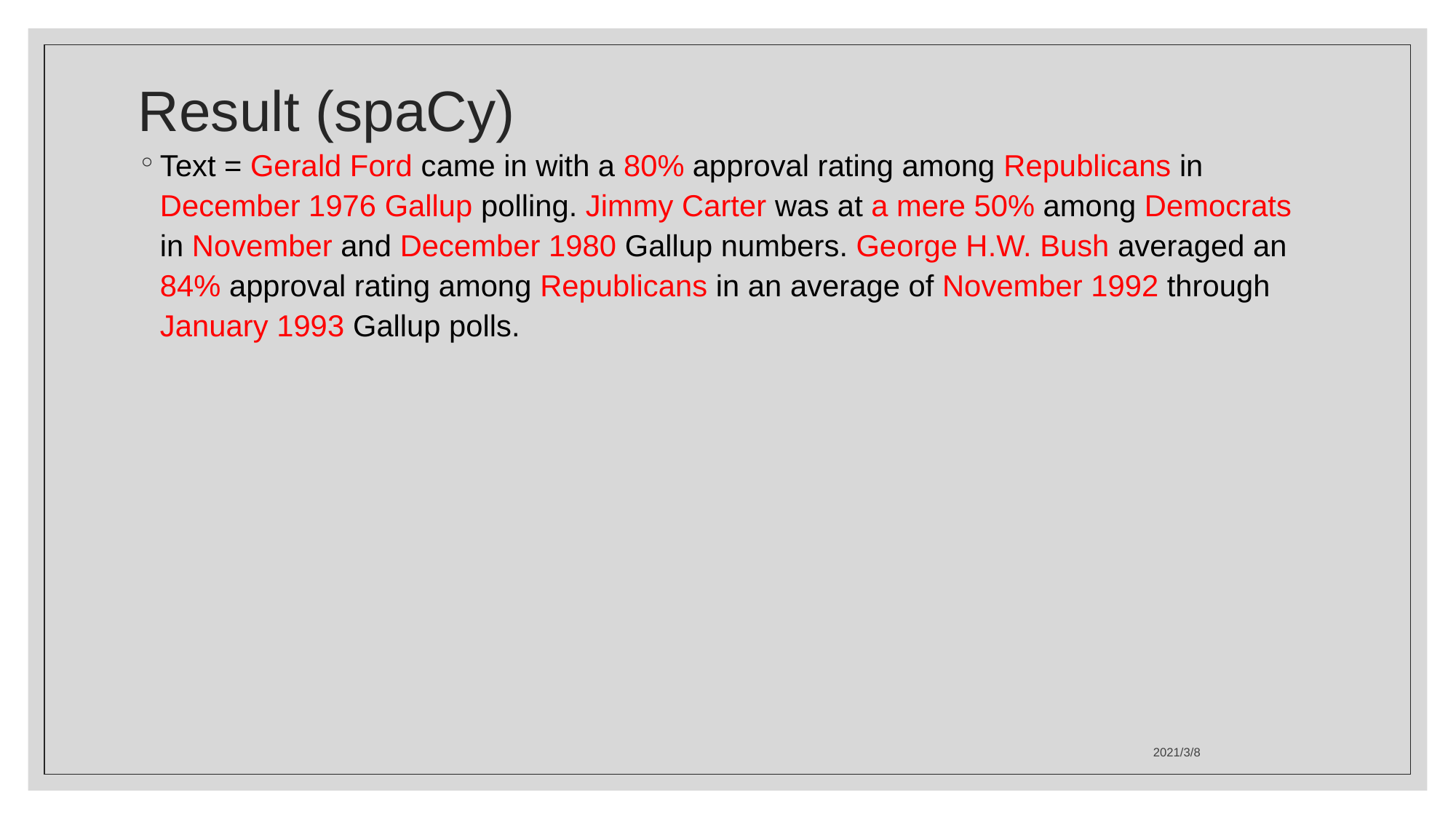

# Result (spaCy)
Text = Gerald Ford came in with a 80% approval rating among Republicans in December 1976 Gallup polling. Jimmy Carter was at a mere 50% among Democrats in November and December 1980 Gallup numbers. George H.W. Bush averaged an 84% approval rating among Republicans in an average of November 1992 through January 1993 Gallup polls.

2021/3/8